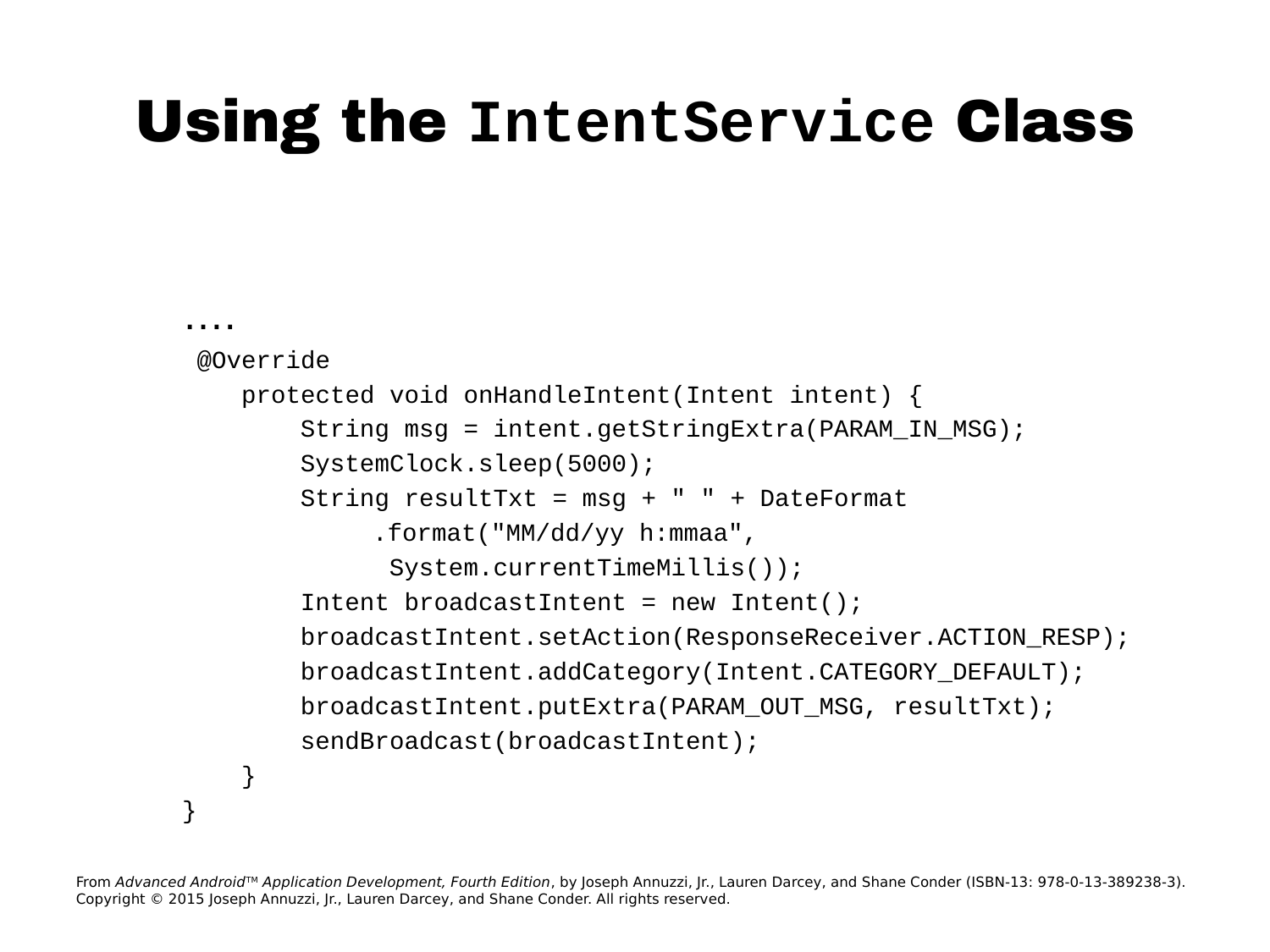

# Using the IntentService Class

….
 @Override
    protected void onHandleIntent(Intent intent) {
        String msg = intent.getStringExtra(PARAM_IN_MSG);
        SystemClock.sleep(5000);
        String resultTxt = msg + " " + DateFormat
.format("MM/dd/yy h:mmaa",
              System.currentTimeMillis());
        Intent broadcastIntent = new Intent();
        broadcastIntent.setAction(ResponseReceiver.ACTION_RESP);
        broadcastIntent.addCategory(Intent.CATEGORY_DEFAULT);
        broadcastIntent.putExtra(PARAM_OUT_MSG, resultTxt);
        sendBroadcast(broadcastIntent);
    }
}
From Advanced AndroidTM Application Development, Fourth Edition, by Joseph Annuzzi, Jr., Lauren Darcey, and Shane Conder (ISBN-13: 978-0-13-389238-3). Copyright © 2015 Joseph Annuzzi, Jr., Lauren Darcey, and Shane Conder. All rights reserved.